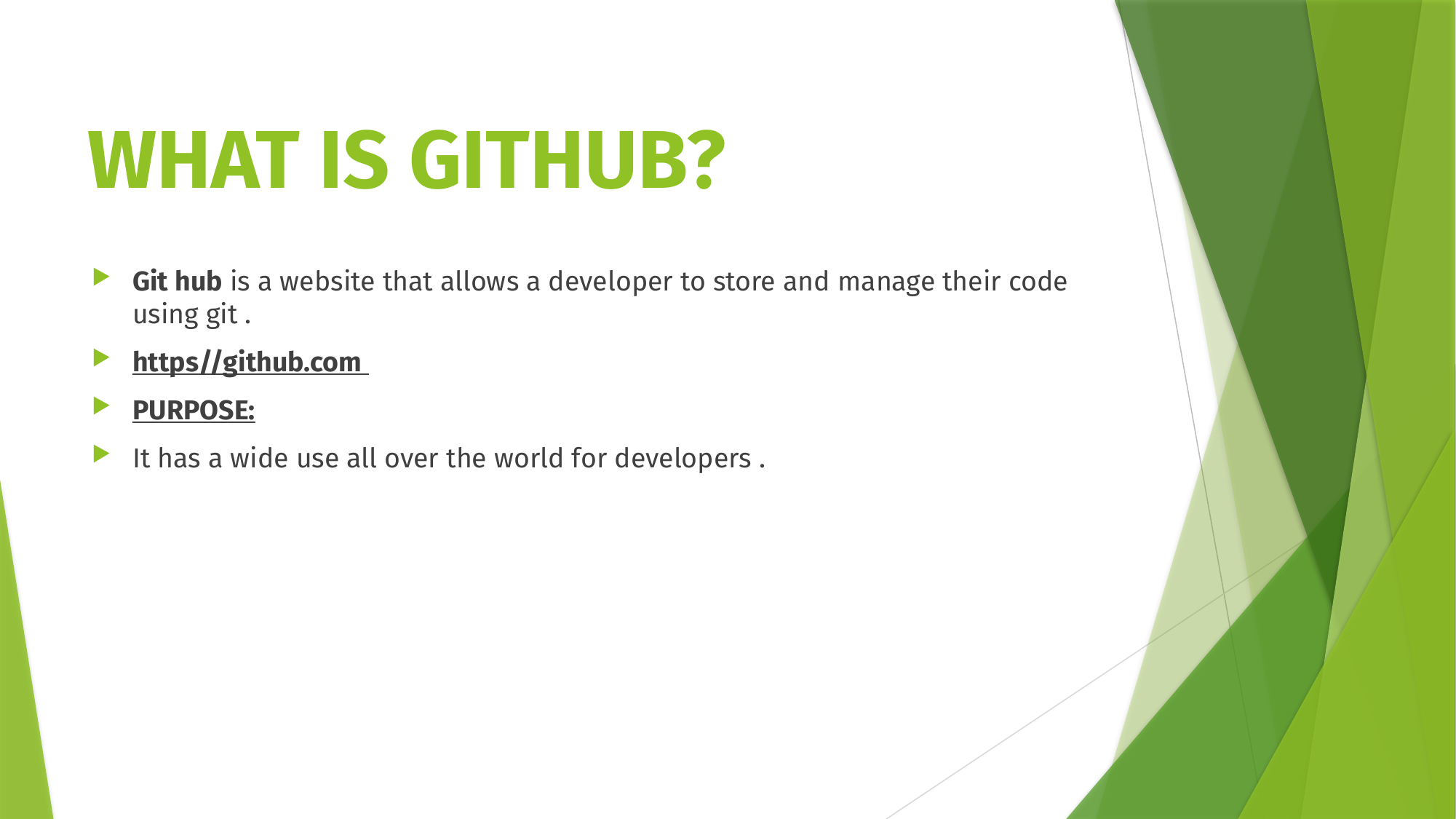

# WHAT IS GITHUB?
Git hub is a website that allows a developer to store and manage their code using git .
https//github.com
PURPOSE:
It has a wide use all over the world for developers .